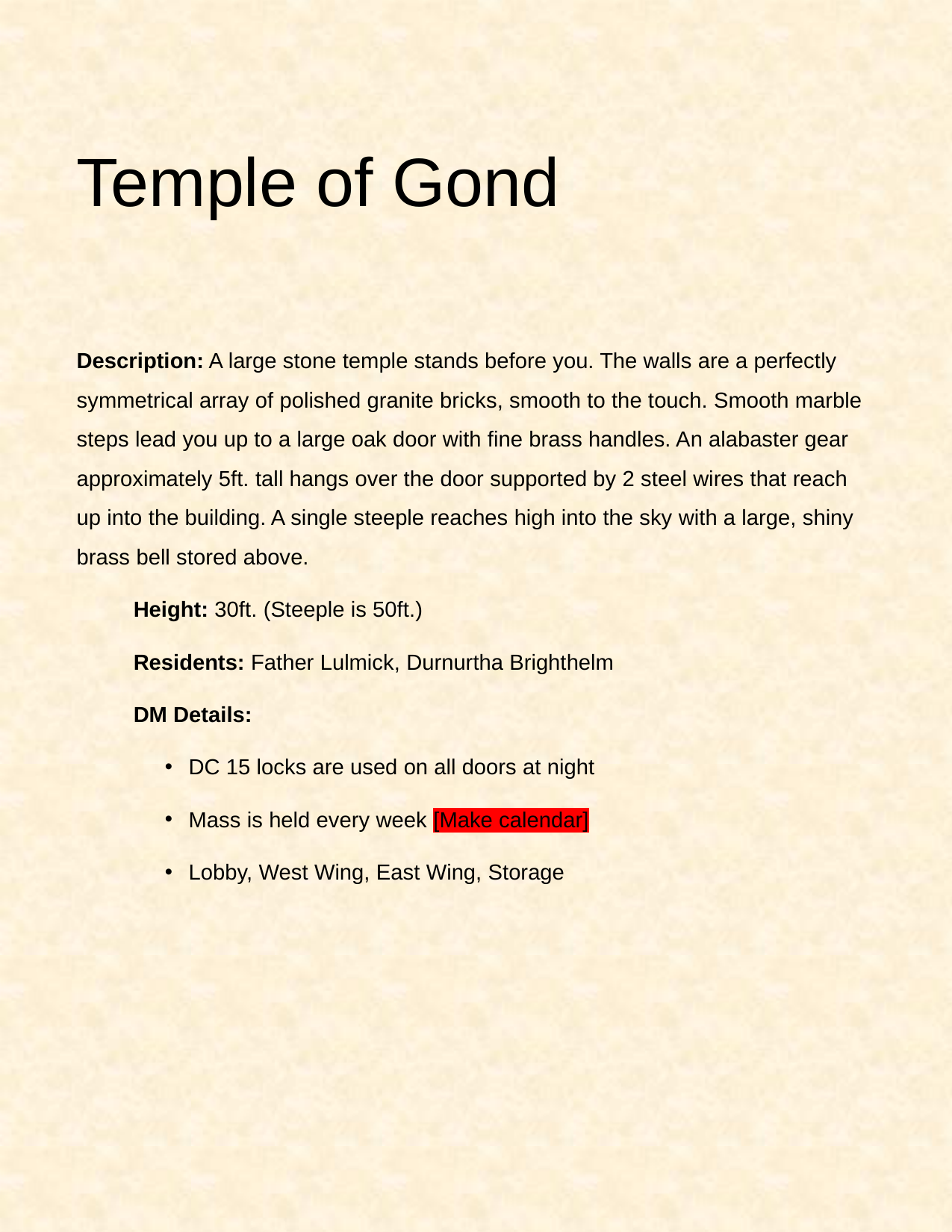

# Temple of Gond
Description: A large stone temple stands before you. The walls are a perfectly symmetrical array of polished granite bricks, smooth to the touch. Smooth marble steps lead you up to a large oak door with fine brass handles. An alabaster gear approximately 5ft. tall hangs over the door supported by 2 steel wires that reach up into the building. A single steeple reaches high into the sky with a large, shiny brass bell stored above.
Height: 30ft. (Steeple is 50ft.)
Residents: Father Lulmick, Durnurtha Brighthelm
DM Details:
DC 15 locks are used on all doors at night
Mass is held every week [Make calendar]
Lobby, West Wing, East Wing, Storage